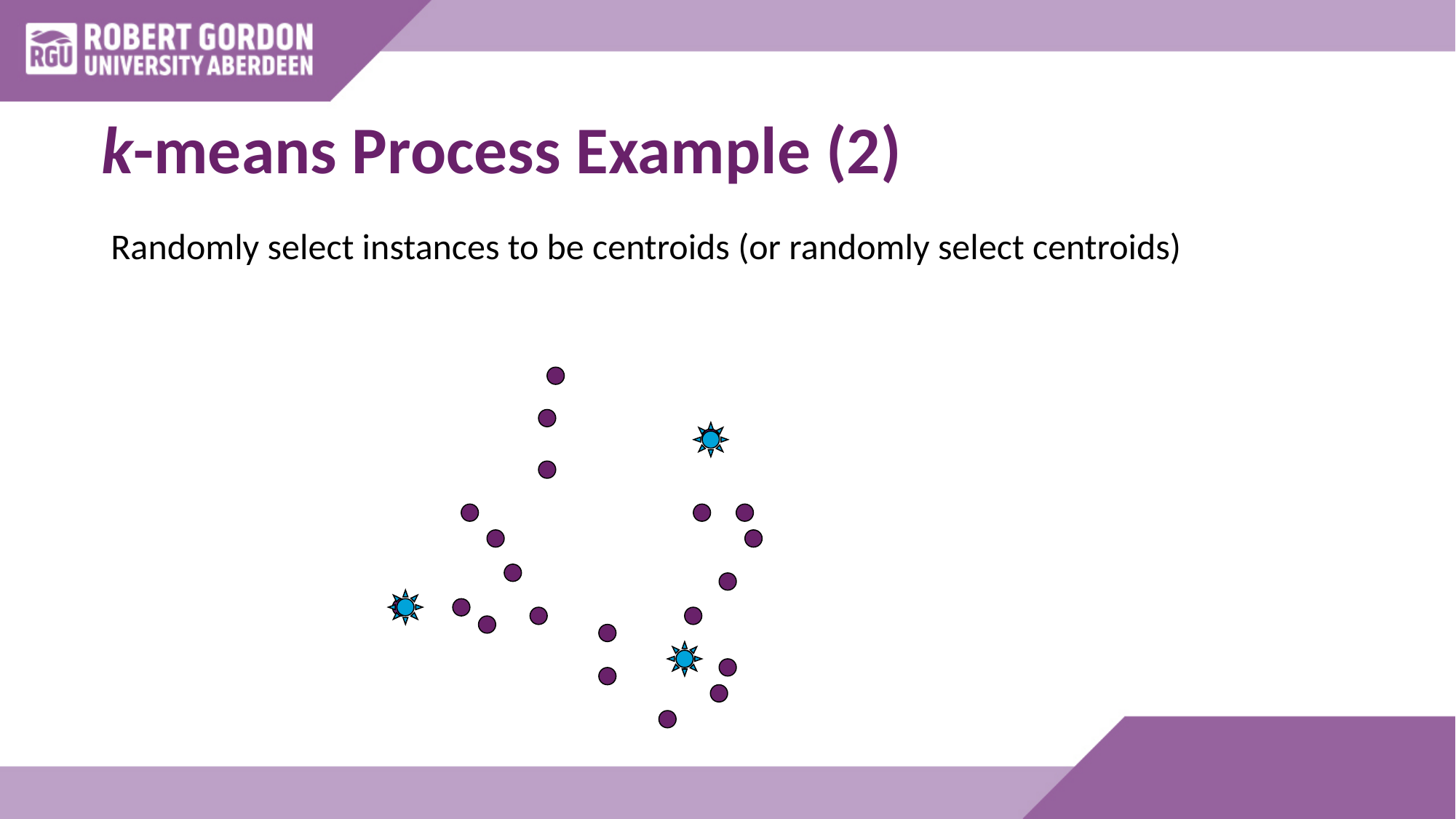

# k-means Process Example (2)
Randomly select instances to be centroids (or randomly select centroids)